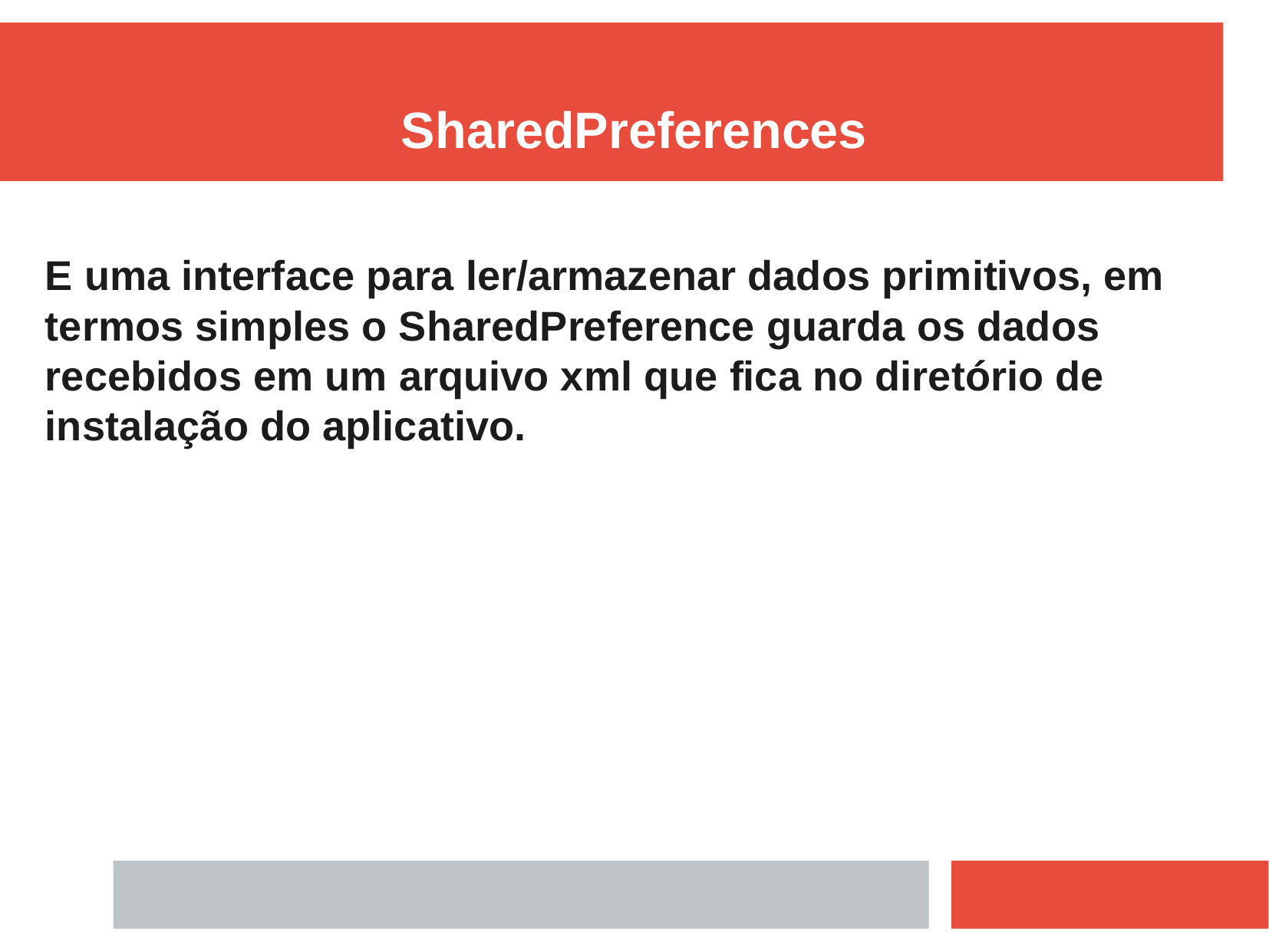

SharedPreferences
E uma interface para ler/armazenar dados primitivos, em termos simples o SharedPreference guarda os dados recebidos em um arquivo xml que fica no diretório de instalação do aplicativo.